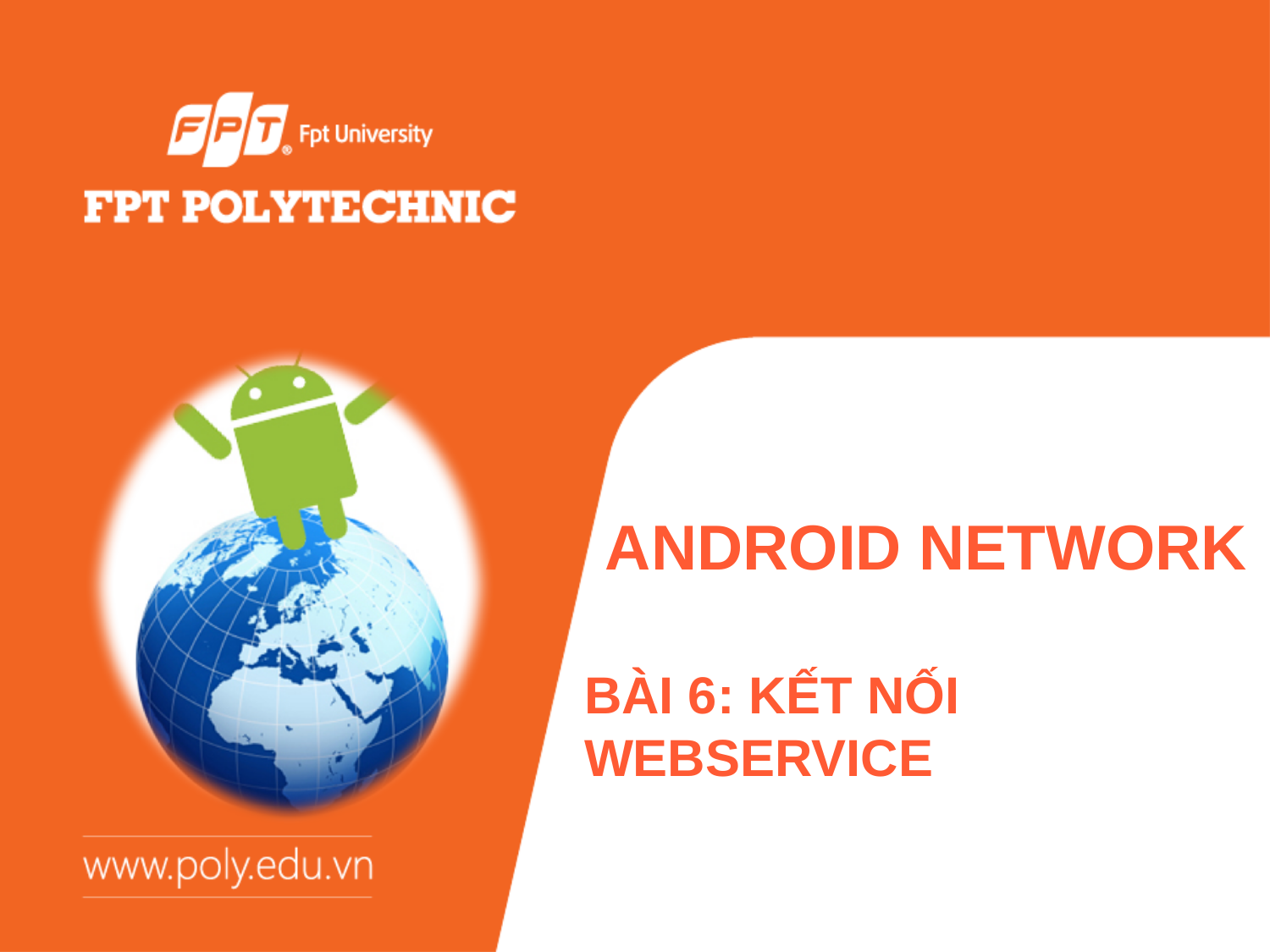

# ANDROID NETWORK
Bài 6: Kết nối Webservice